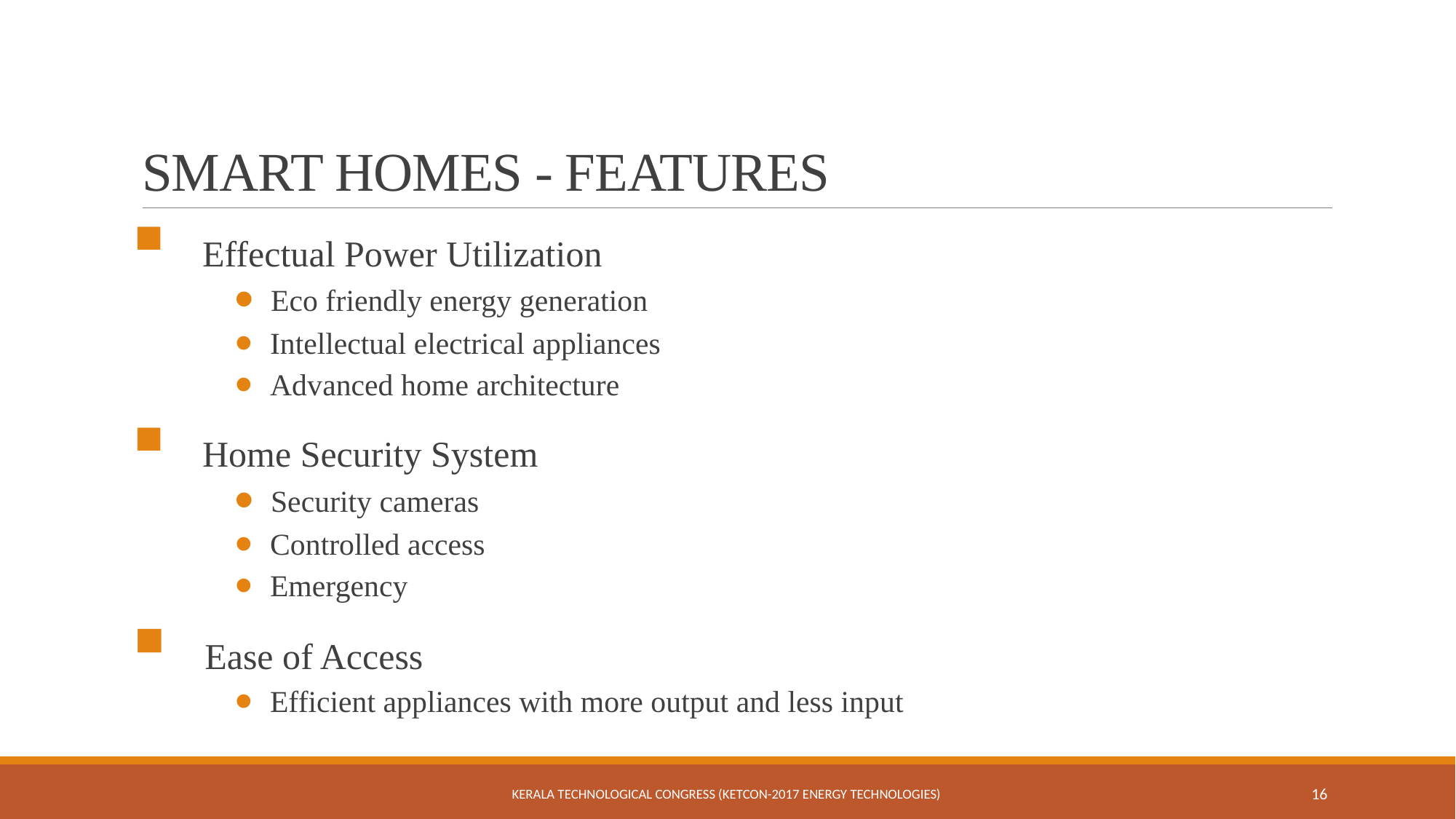

# SMART HOMES - FEATURES
   Effectual Power Utilization
 Eco friendly energy generation
 Intellectual electrical appliances
 Advanced home architecture
   Home Security System
 Security cameras
 Controlled access
 Emergency
   Ease of Access
 Efficient appliances with more output and less input

Kerala Technological Congress (KETCON-2017 Energy Technologies)
16